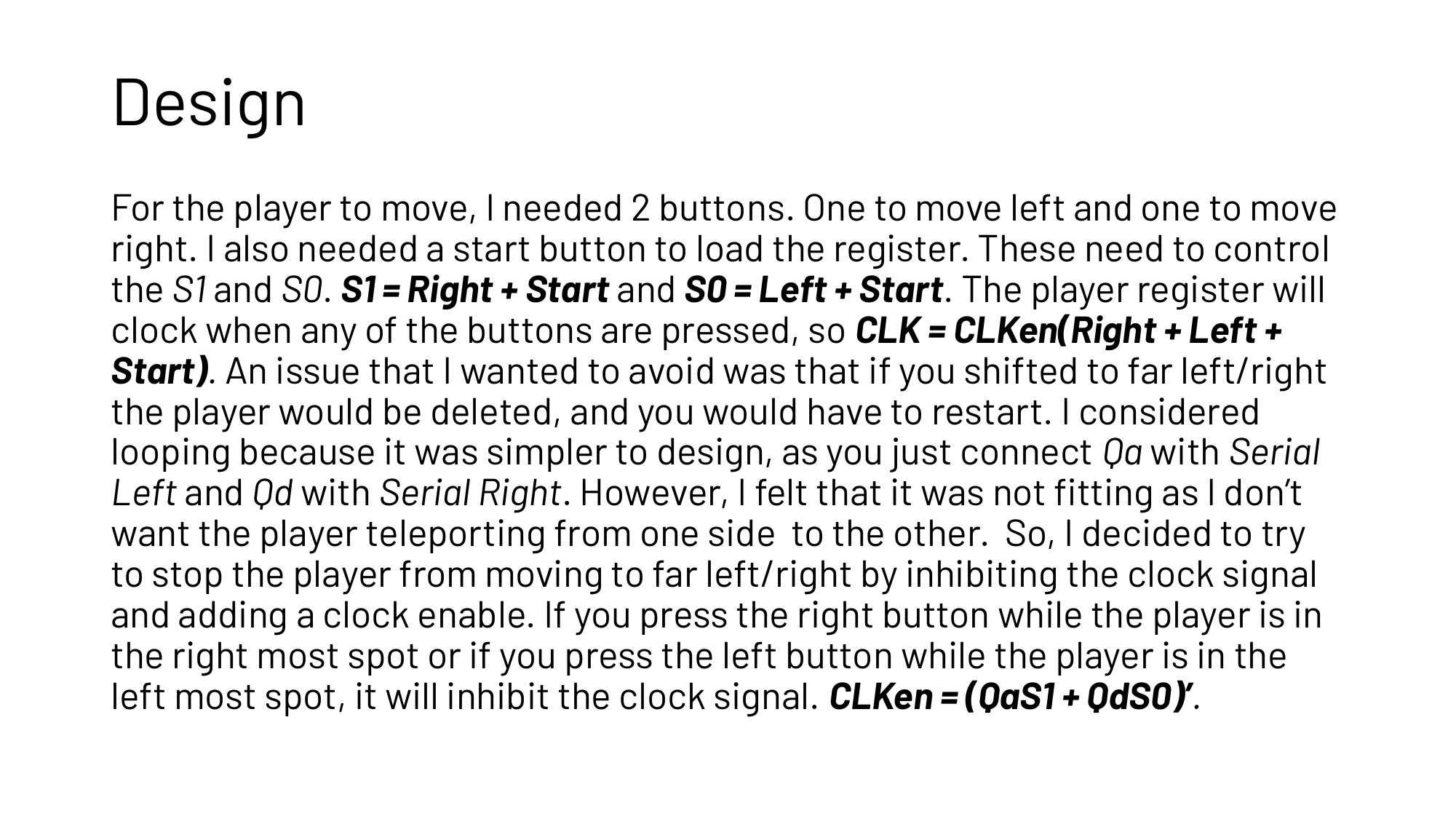

# Design
For the player to move, I needed 2 buttons. One to move left and one to move right. I also needed a start button to load the register. These need to control the S1 and S0. S1 = Right + Start and S0 = Left + Start. The player register will clock when any of the buttons are pressed, so CLK = CLKen(Right + Left + Start). An issue that I wanted to avoid was that if you shifted to far left/right the player would be deleted, and you would have to restart. I considered looping because it was simpler to design, as you just connect Qa with Serial Left and Qd with Serial Right. However, I felt that it was not fitting as I don’t want the player teleporting from one side  to the other.  So, I decided to try to stop the player from moving to far left/right by inhibiting the clock signal and adding a clock enable. If you press the right button while the player is in the right most spot or if you press the left button while the player is in the left most spot, it will inhibit the clock signal. CLKen = (QaS1 + QdS0)’.